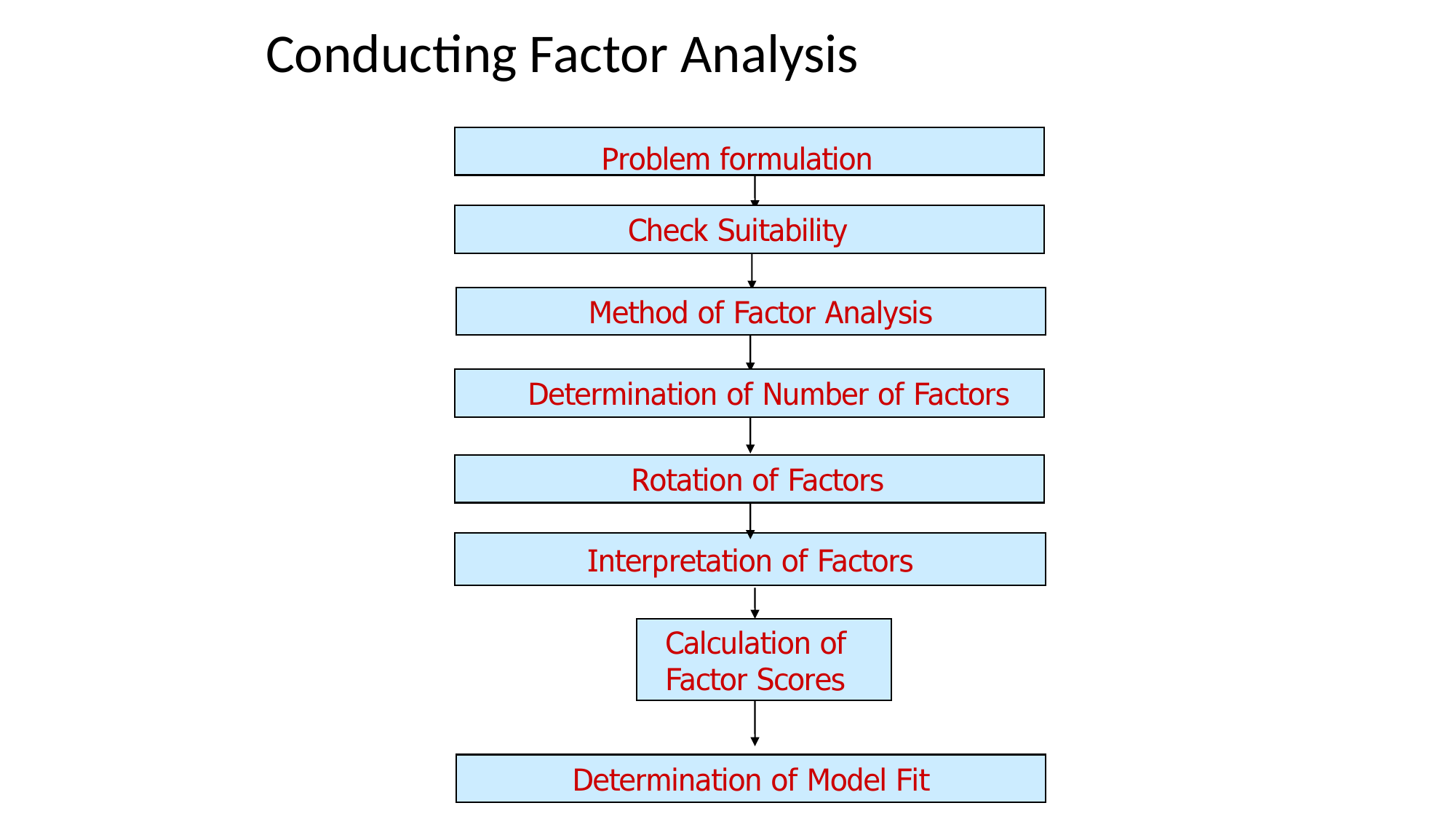

# Conducting Factor Analysis

Problem formulation

Check Suitability

Method of Factor Analysis

Determination of Number of Factors

Rotation of Factors

Interpretation of Factors

Calculation of
Factor Scores

Determination of Model Fit